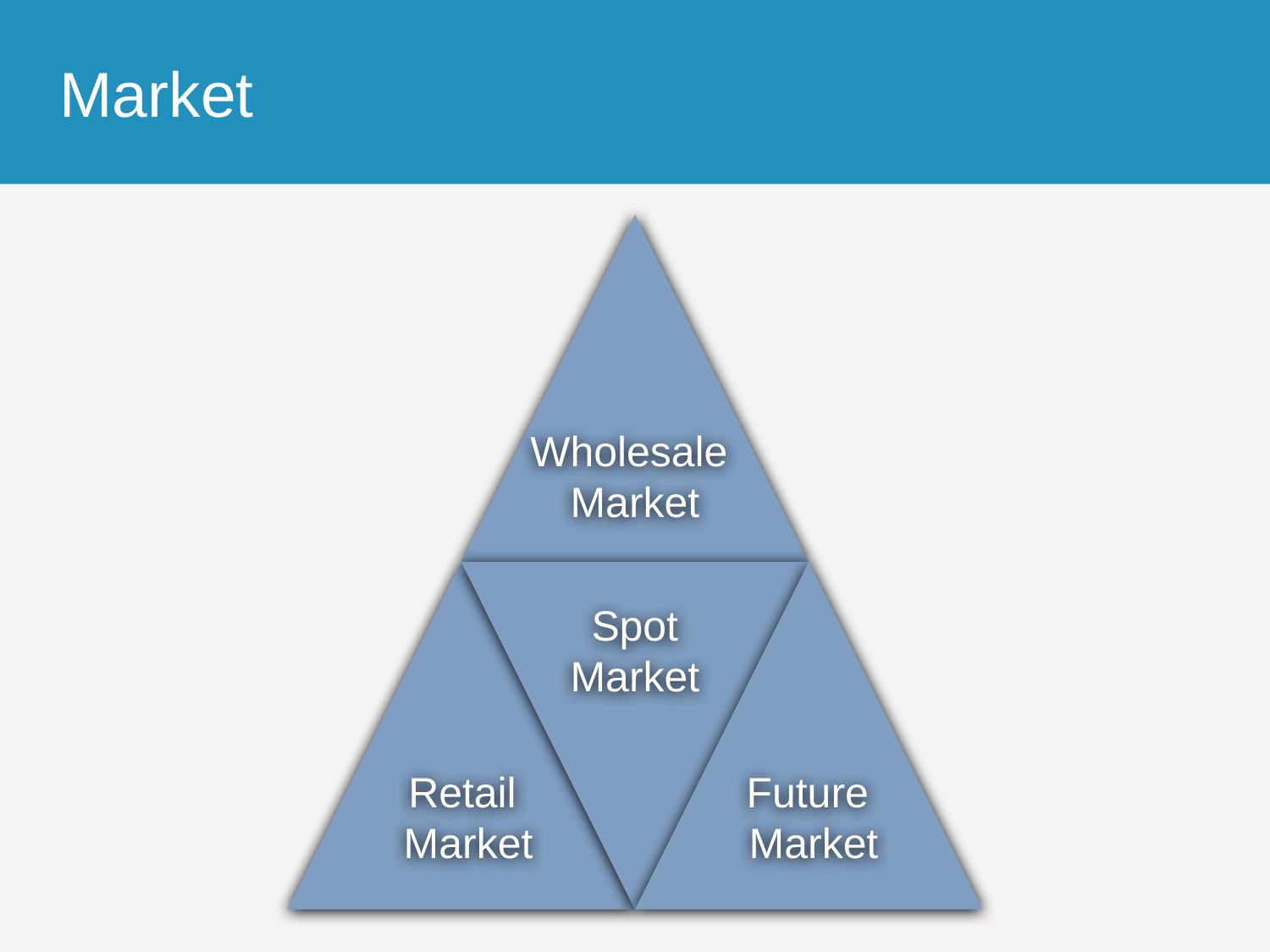

# Market

Wholesale
Market

Spot
Market
Retail
Market
Future
Market